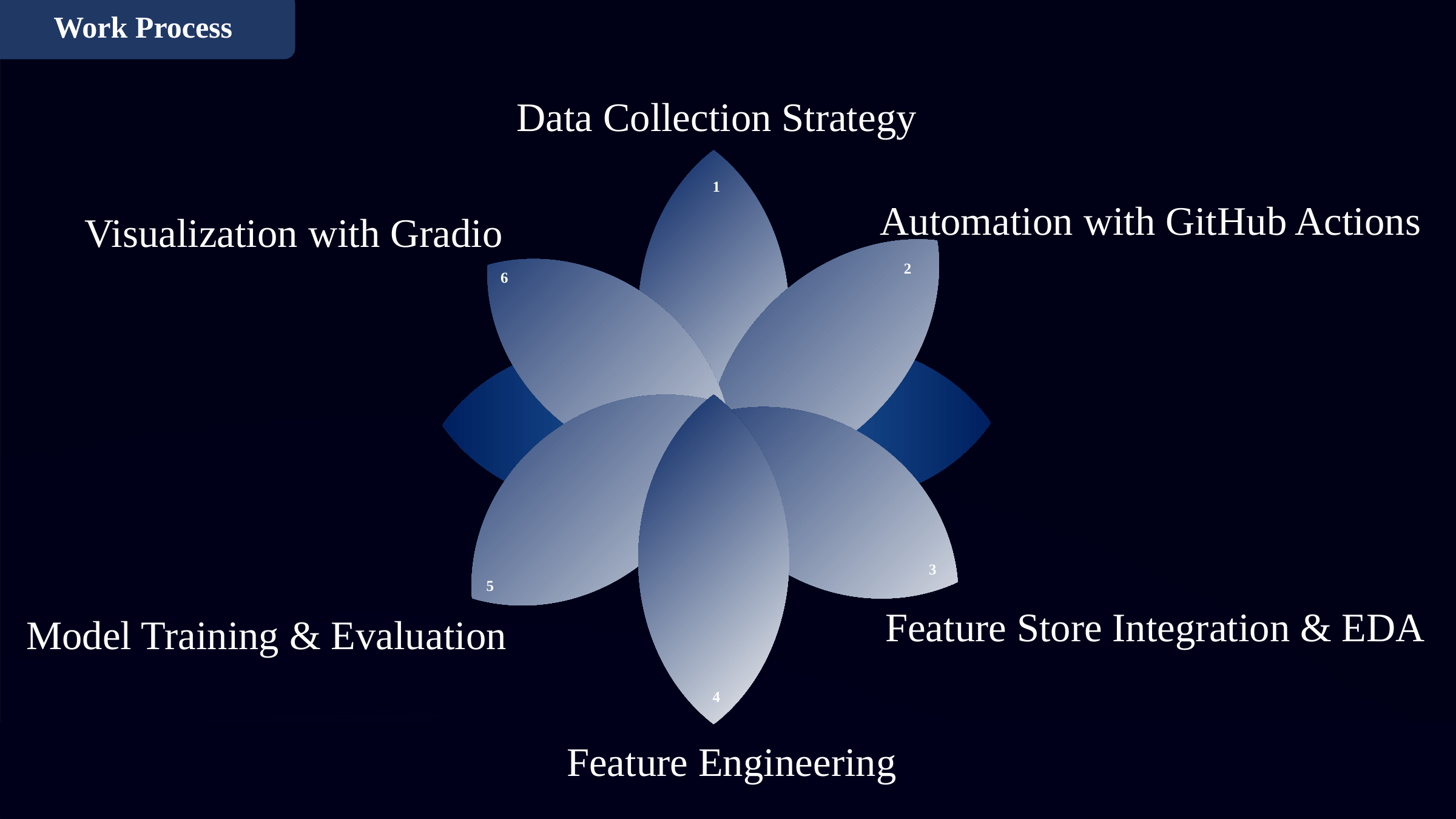

Work Process
Data Collection Strategy

1
Automation with GitHub Actions
Visualization with Gradio

2

6

3
5
Feature Store Integration & EDA
Model Training & Evaluation
4
Feature Engineering